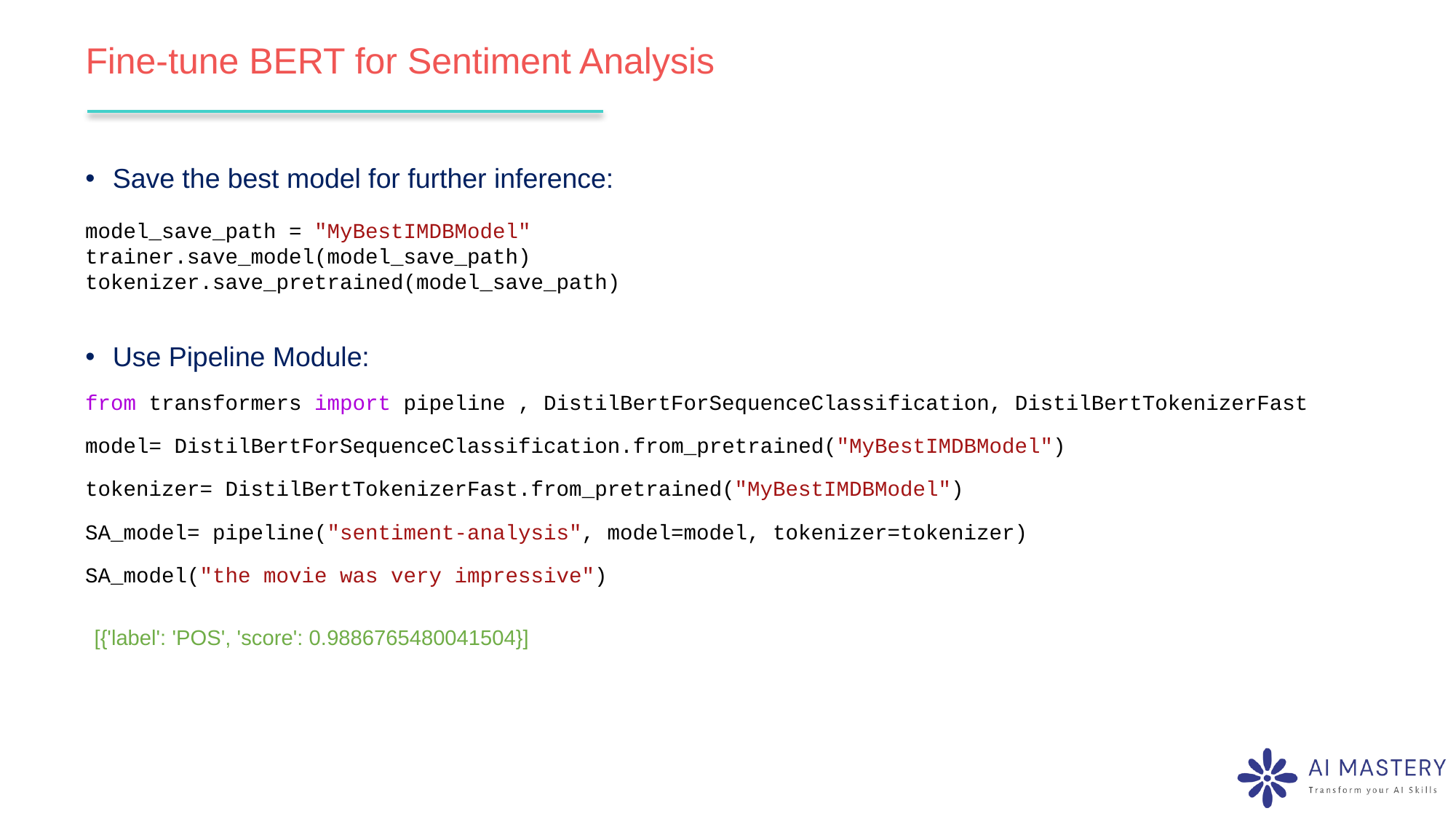

# Fine-tune BERT for Sentiment Analysis
Save the best model for further inference:

Use Pipeline Module:
model_save_path = "MyBestIMDBModel"
trainer.save_model(model_save_path)
tokenizer.save_pretrained(model_save_path)
from transformers import pipeline , DistilBertForSequenceClassification, DistilBertTokenizerFast

model= DistilBertForSequenceClassification.from_pretrained("MyBestIMDBModel")

tokenizer= DistilBertTokenizerFast.from_pretrained("MyBestIMDBModel")
SA_model= pipeline("sentiment-analysis", model=model, tokenizer=tokenizer)
SA_model("the movie was very impressive")
[{'label': 'POS', 'score': 0.9886765480041504}]